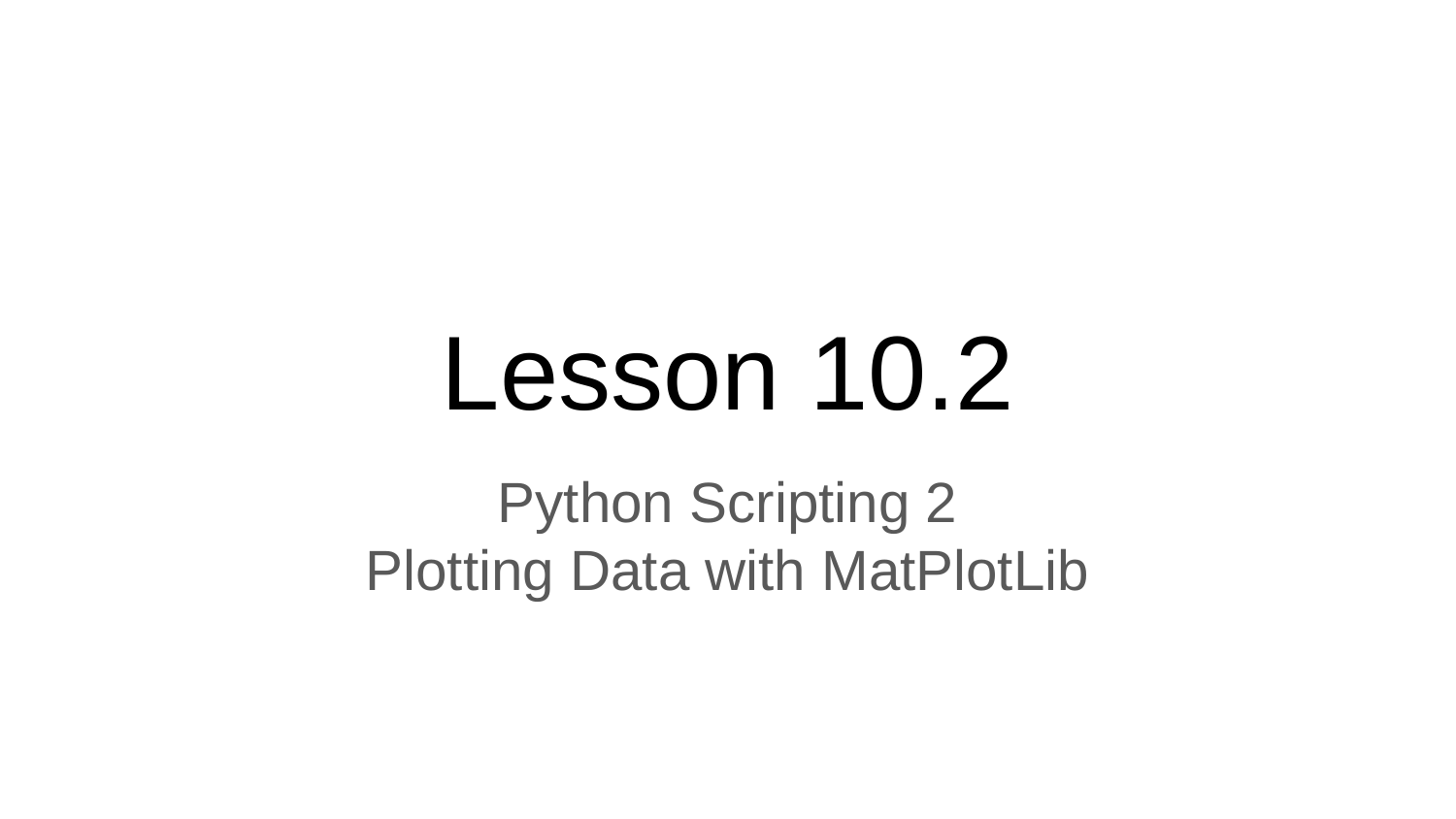

# Lesson 10.2
Python Scripting 2
Plotting Data with MatPlotLib